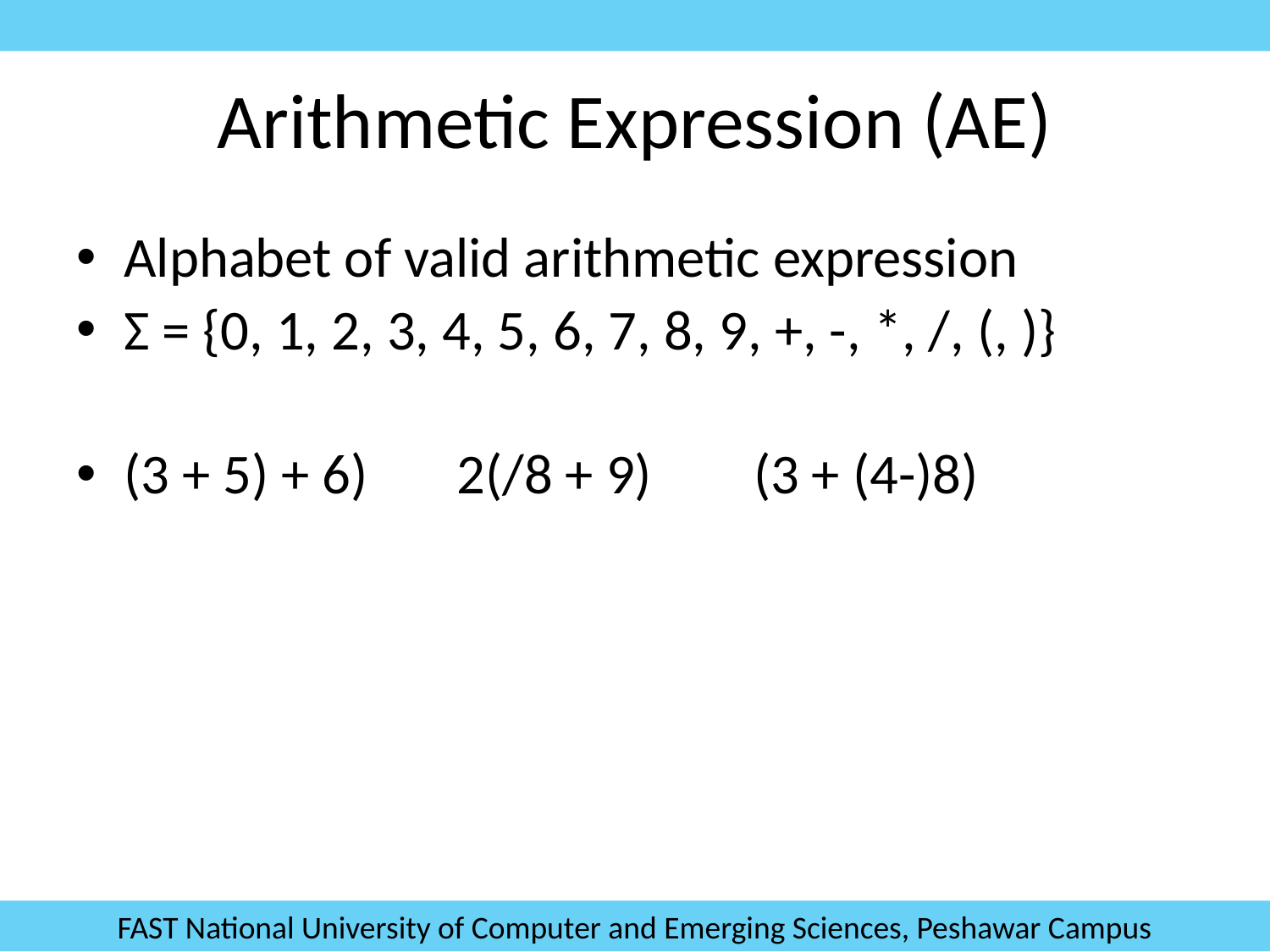

# Arithmetic Expression (AE)
Alphabet of valid arithmetic expression
Σ = {0, 1, 2, 3, 4, 5, 6, 7, 8, 9, +, -, *, /, (, )}

(3 + 5) + 6)       2(/8 + 9)        (3 + (4-)8)

FAST National University of Computer and Emerging Sciences, Peshawar Campus